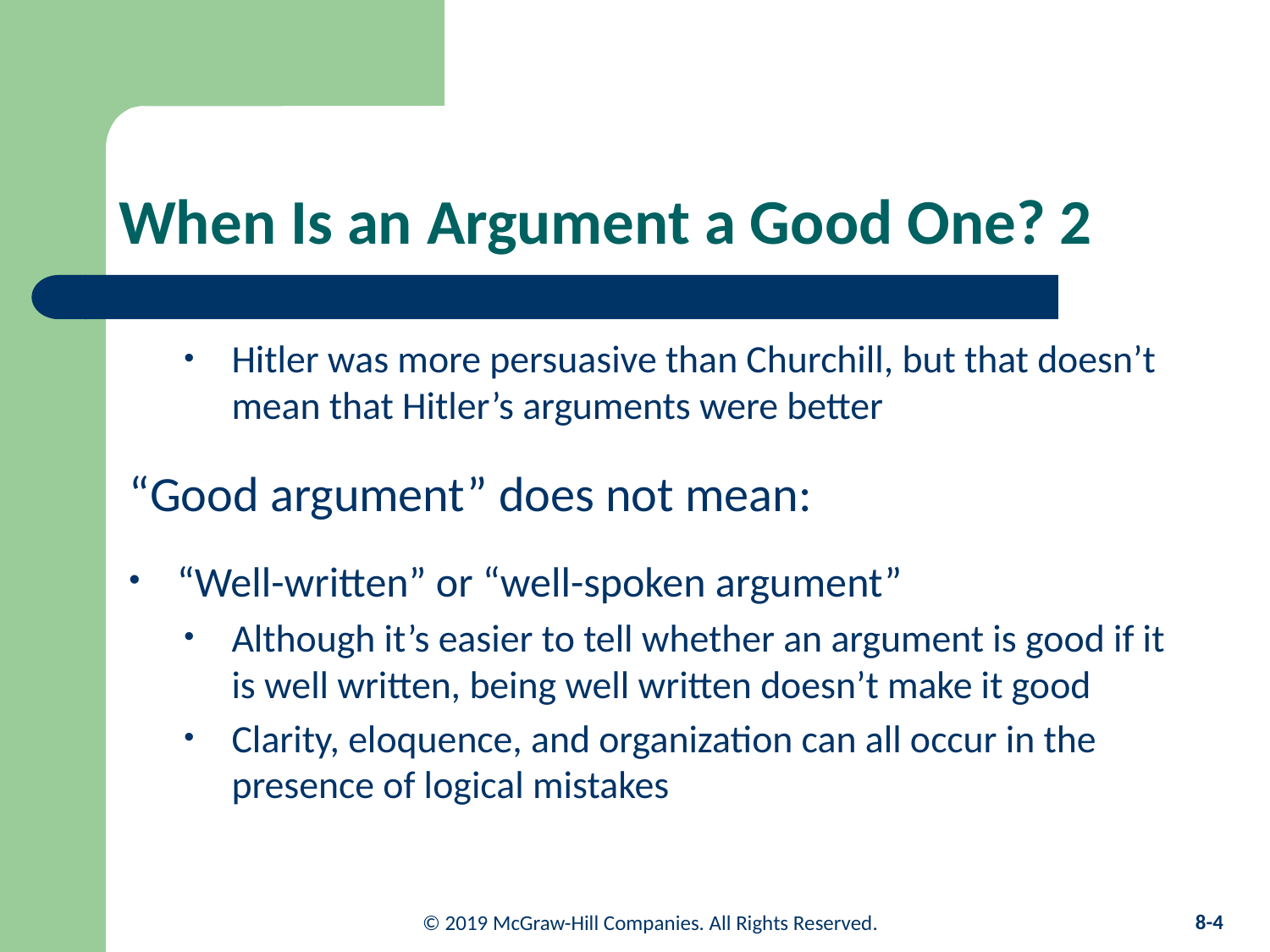

# When Is an Argument a Good One? 2
Hitler was more persuasive than Churchill, but that doesn’t mean that Hitler’s arguments were better

“Good argument” does not mean:

“Well-written” or “well-spoken argument”
Although it’s easier to tell whether an argument is good if it is well written, being well written doesn’t make it good
Clarity, eloquence, and organization can all occur in the presence of logical mistakes